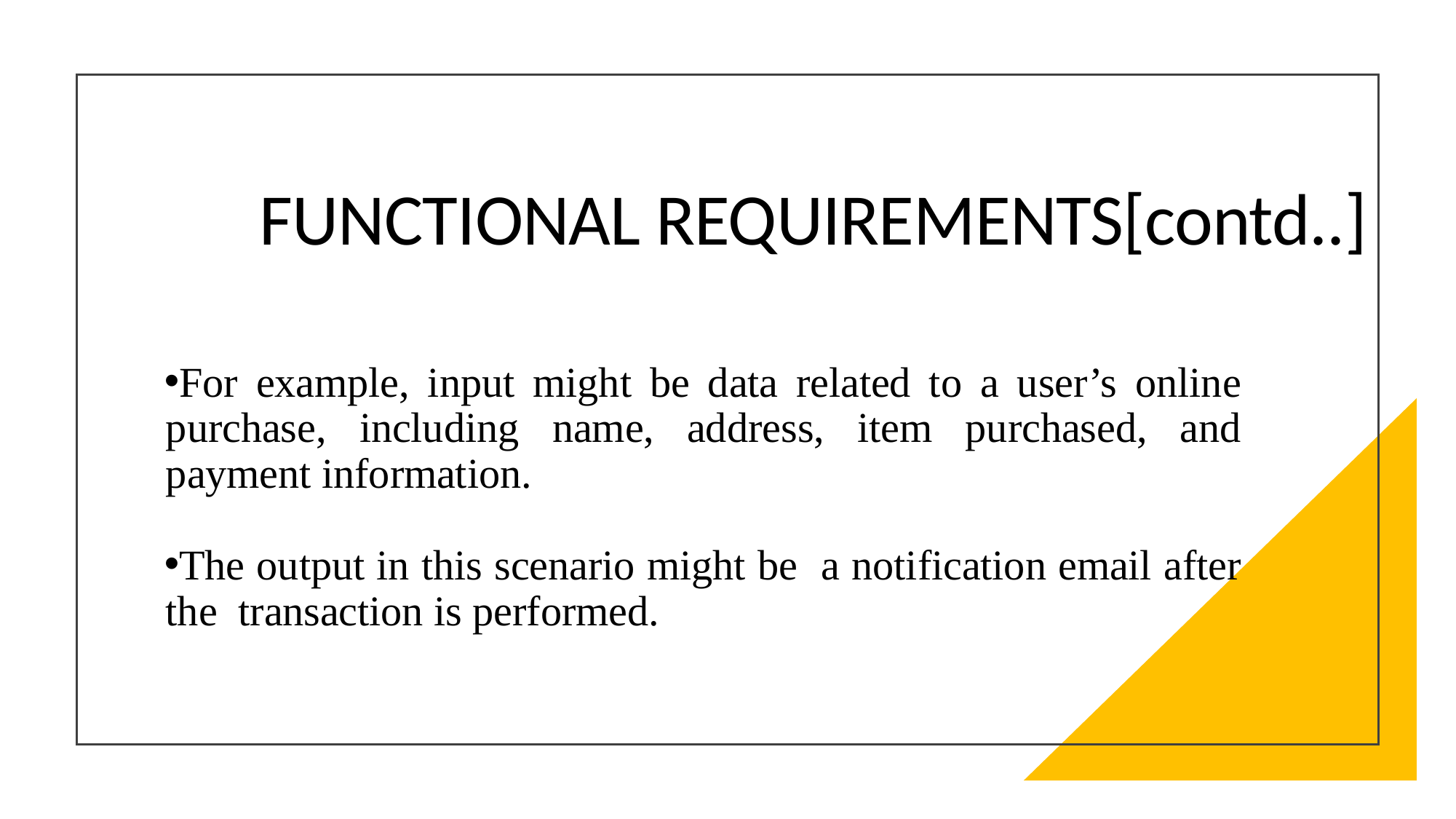

# FUNCTIONAL REQUIREMENTS[contd..]
For example, input might be data related to a user’s online purchase, including name, address, item purchased, and payment information.

The output in this scenario might be  a notification email after the  transaction is performed.